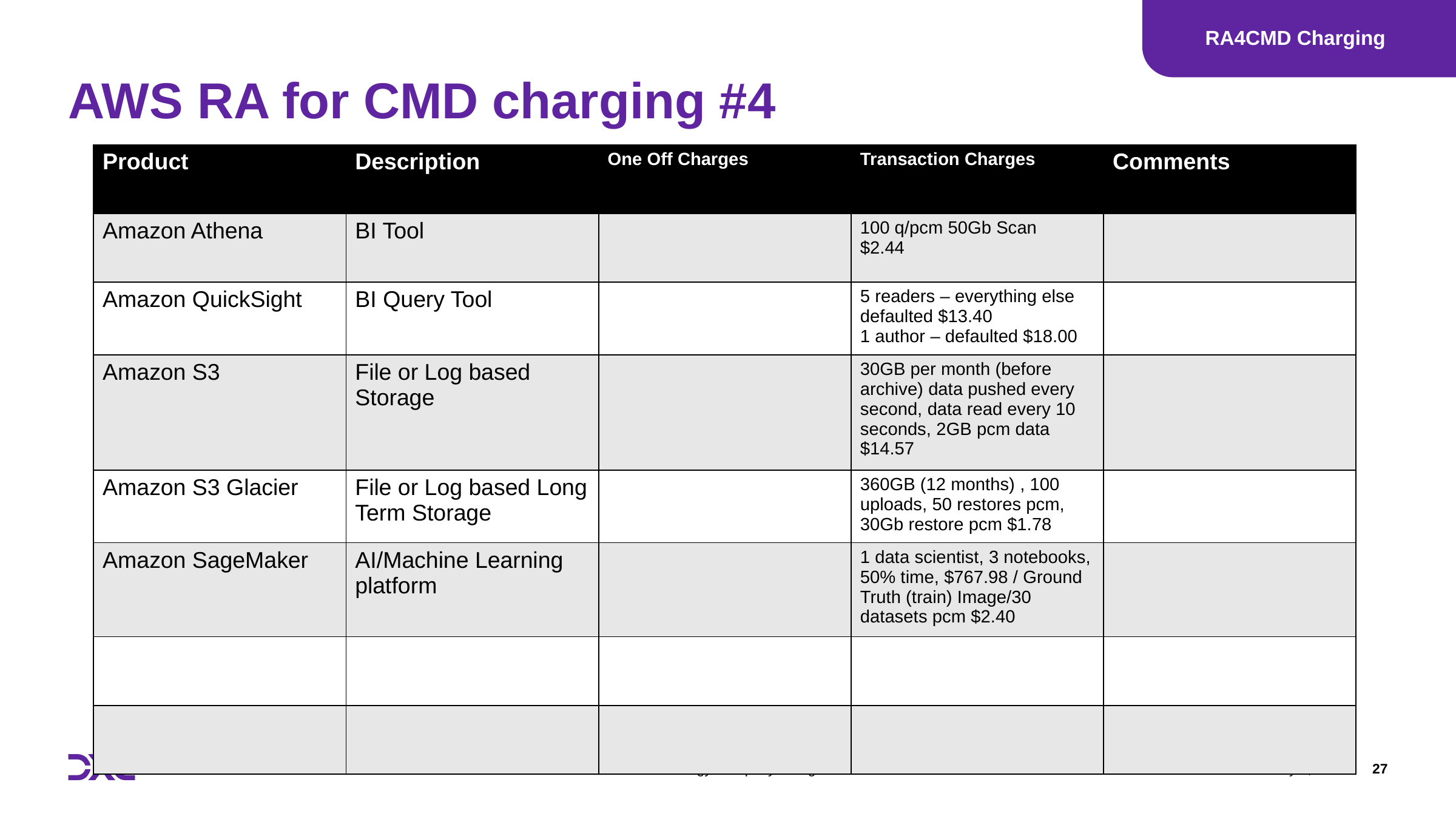

RA4CMD Charging
# AWS RA for CMD charging #4
| Product | Description | One Off Charges | Transaction Charges | Comments |
| --- | --- | --- | --- | --- |
| Amazon Athena | BI Tool |  | 100 q/pcm 50Gb Scan $2.44 |  |
| Amazon QuickSight | BI Query Tool |  | 5 readers – everything else defaulted $13.40 1 author – defaulted $18.00 |  |
| Amazon S3 | File or Log based Storage |  | 30GB per month (before archive) data pushed every second, data read every 10 seconds, 2GB pcm data $14.57 |  |
| Amazon S3 Glacier | File or Log based Long Term Storage |  | 360GB (12 months) , 100 uploads, 50 restores pcm, 30Gb restore pcm $1.78 |  |
| Amazon SageMaker | AI/Machine Learning platform |  | 1 data scientist, 3 notebooks, 50% time, $767.98 / Ground Truth (train) Image/30 datasets pcm $2.40 |  |
|  |  |  |  |  |
|  |  |  |  |  |